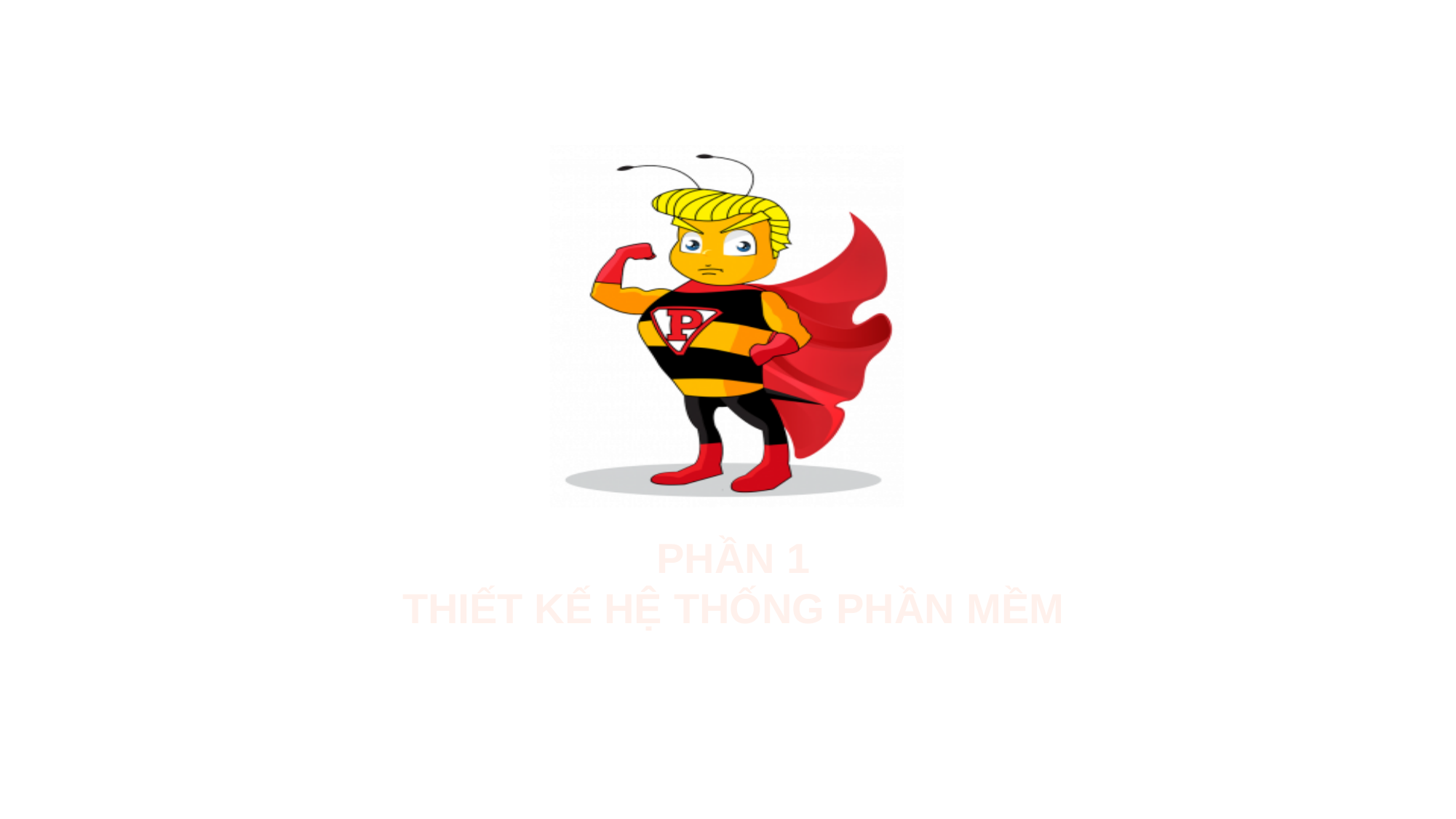

# Phần 1 Thiết kế hệ thống phần mềm